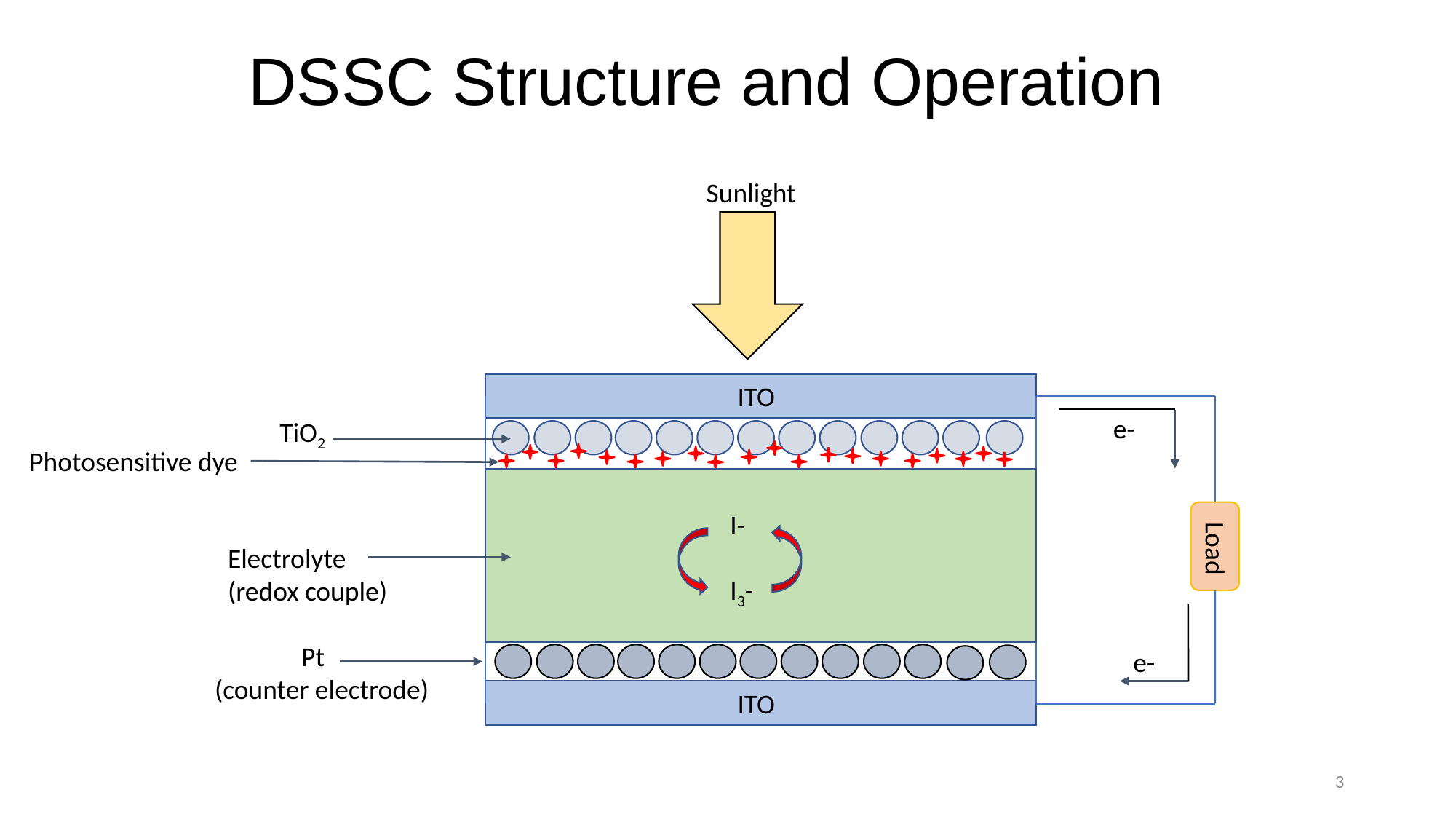

DSSC Structure and Operation

Sunlight

ITO
e-
TiO2

Photosensitive dye

I-

I3-

Load
Electrolyte
(redox couple)
              Pt
(counter electrode)
e-

ITO
3